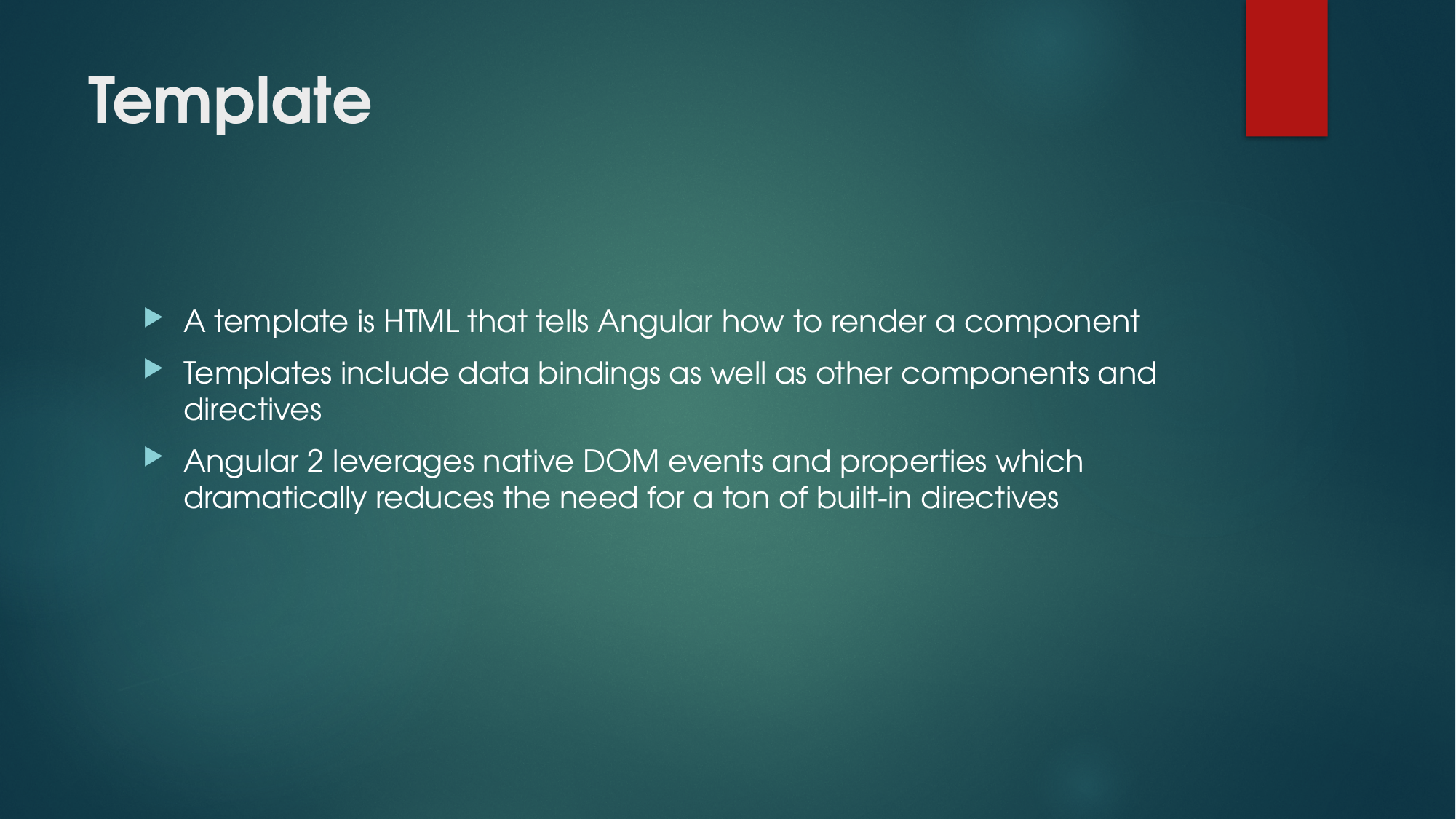

# Template

A template is HTML that tells Angular how to render a component
Templates include data bindings as well as other components and directives
Angular 2 leverages native DOM events and properties which dramatically reduces the need for a ton of built-in directives